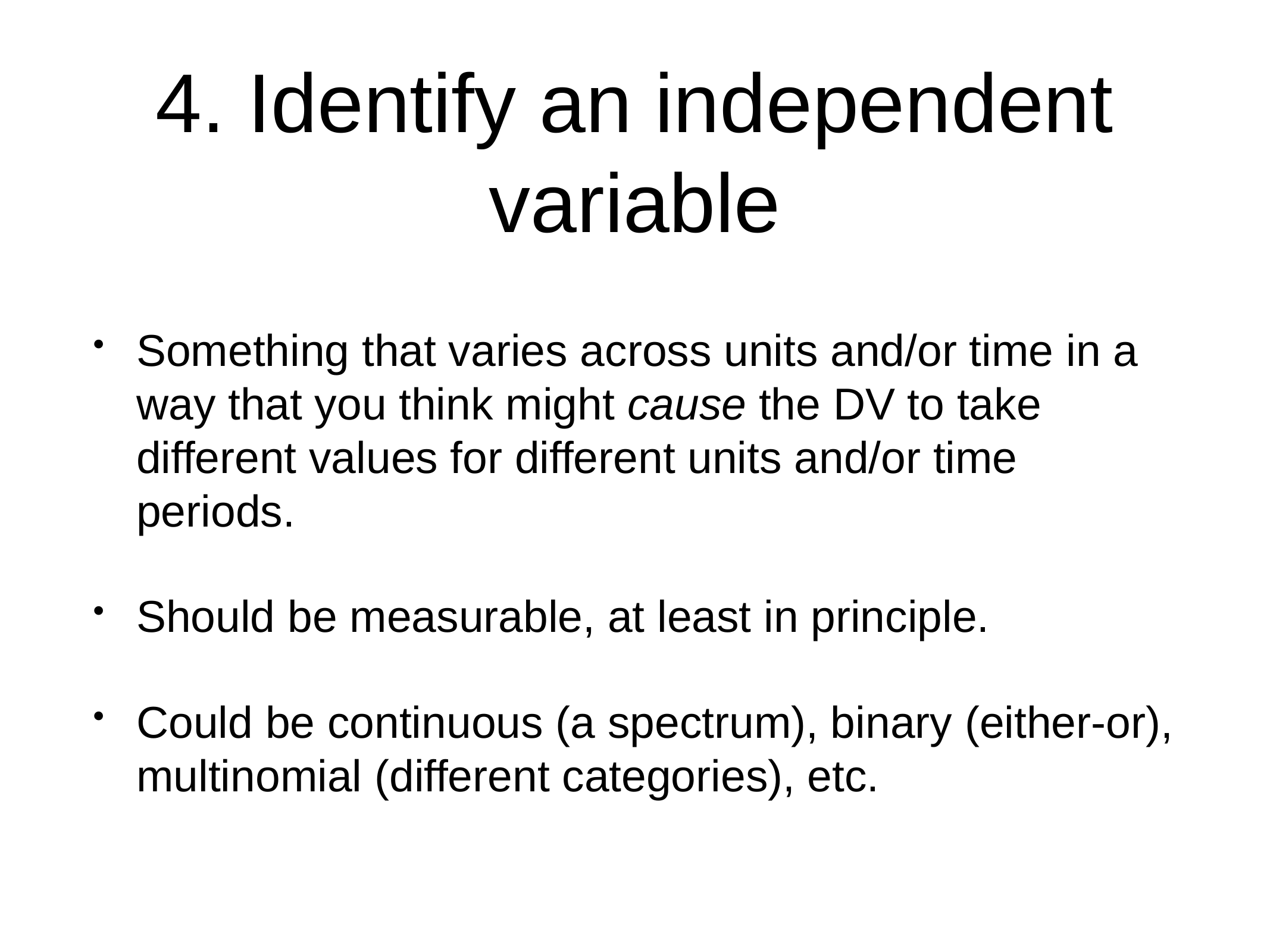

# 4. Identify an independent variable
Something that varies across units and/or time in a way that you think might cause the DV to take different values for different units and/or time periods.
Should be measurable, at least in principle.
Could be continuous (a spectrum), binary (either-or), multinomial (different categories), etc.